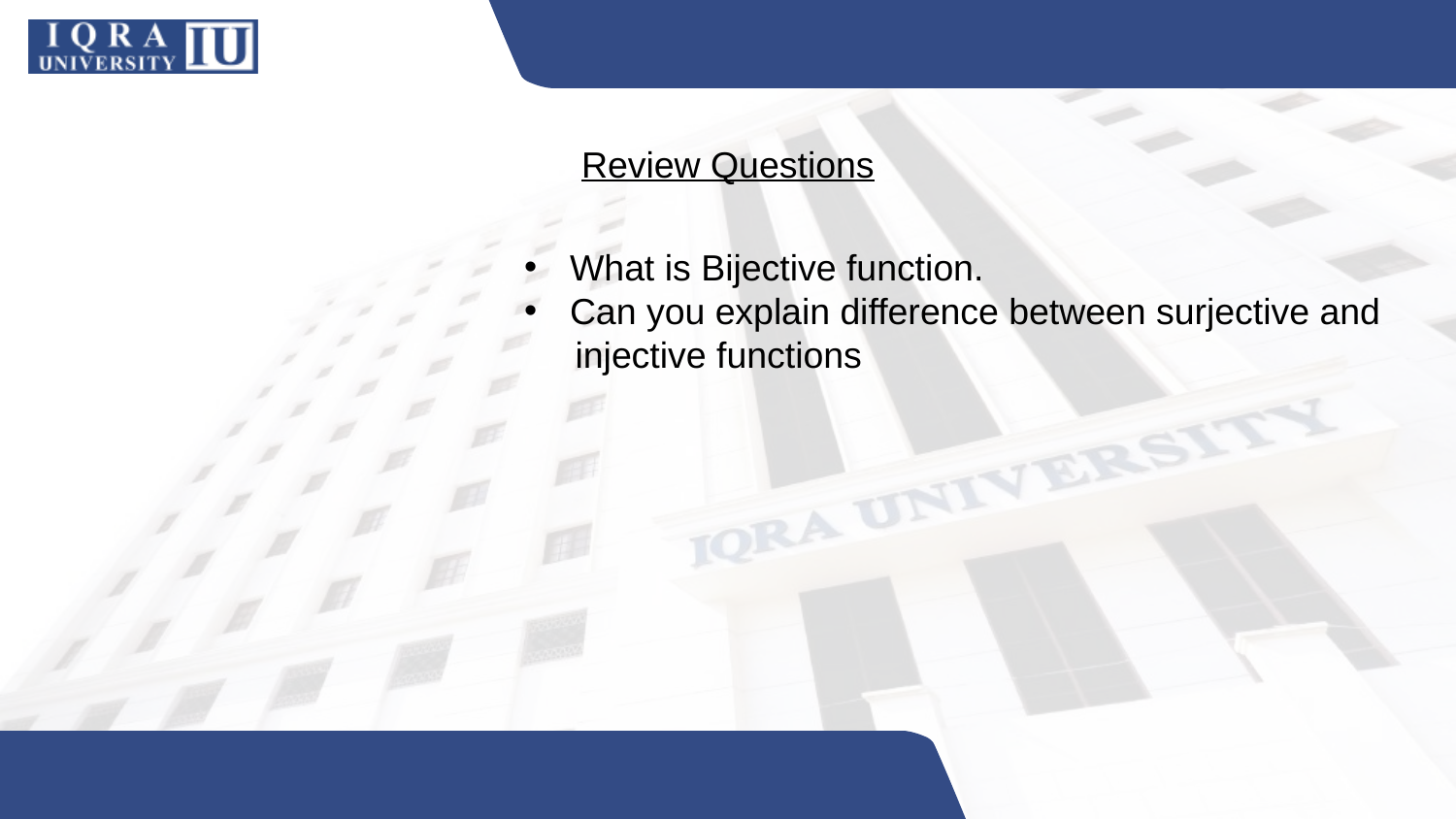

Review Questions
What is Bijective function.
Can you explain difference between surjective and
     injective functions